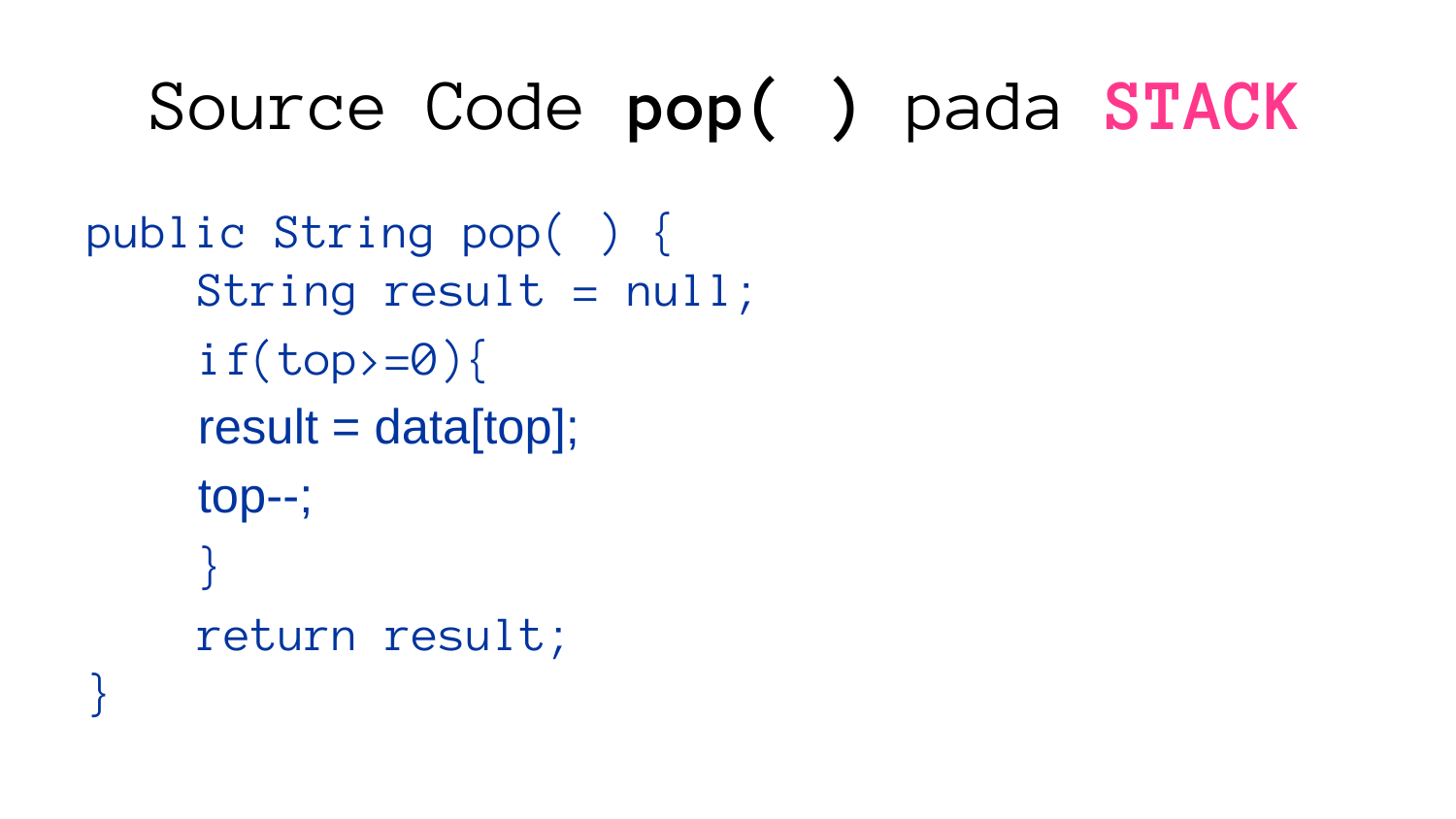

# Source Code pop( ) pada STACK
public String pop( ) {
	String result = null;
	if(top>=0){
		result = data[top];
		top--;
	}
	return result;
}